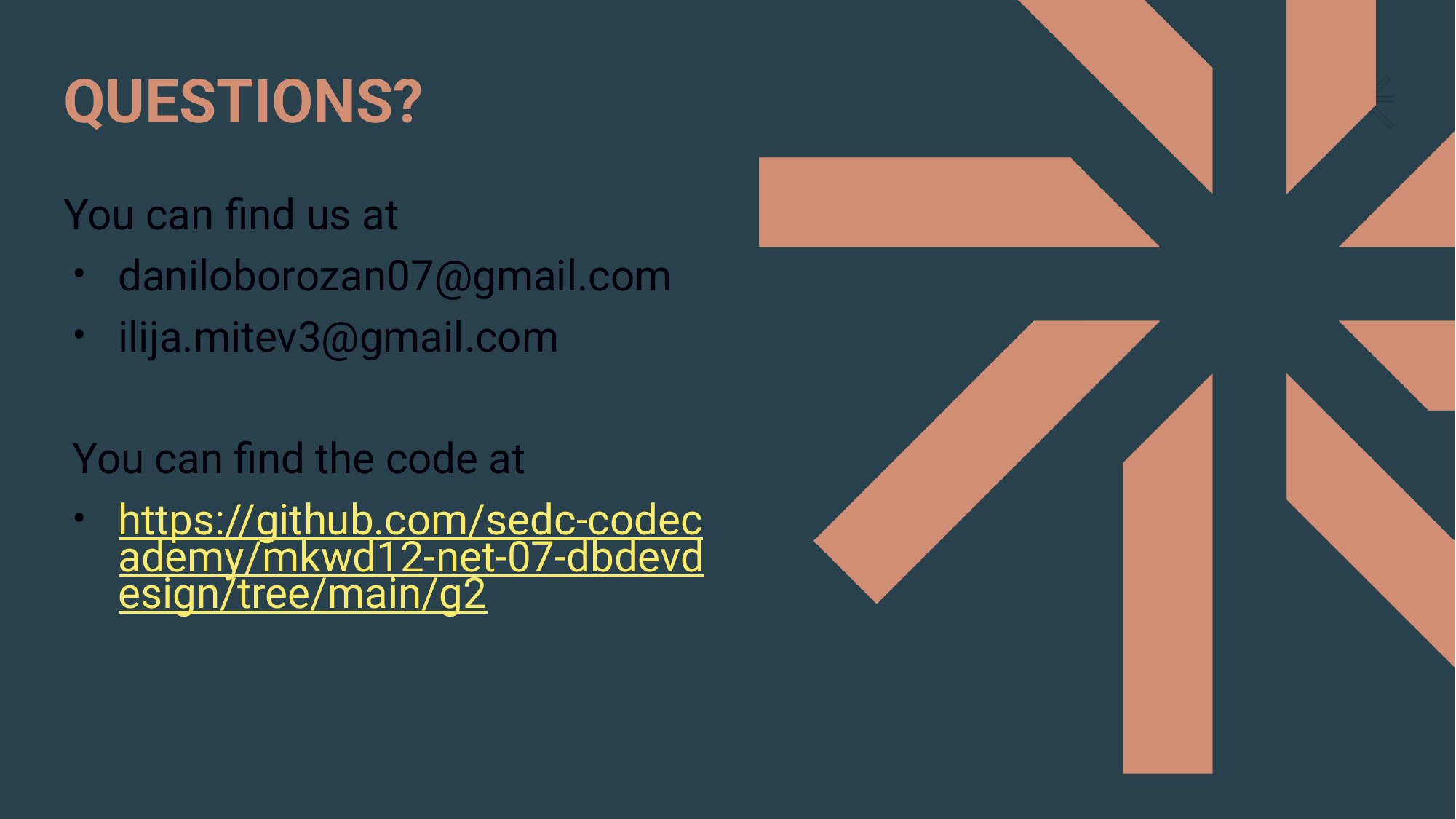

QUESTIONS?
You can find us at
daniloborozan07@gmail.com
ilija.mitev3@gmail.com

You can find the code at
https://github.com/sedc-codecademy/mkwd12-net-07-dbdevdesign/tree/main/g2